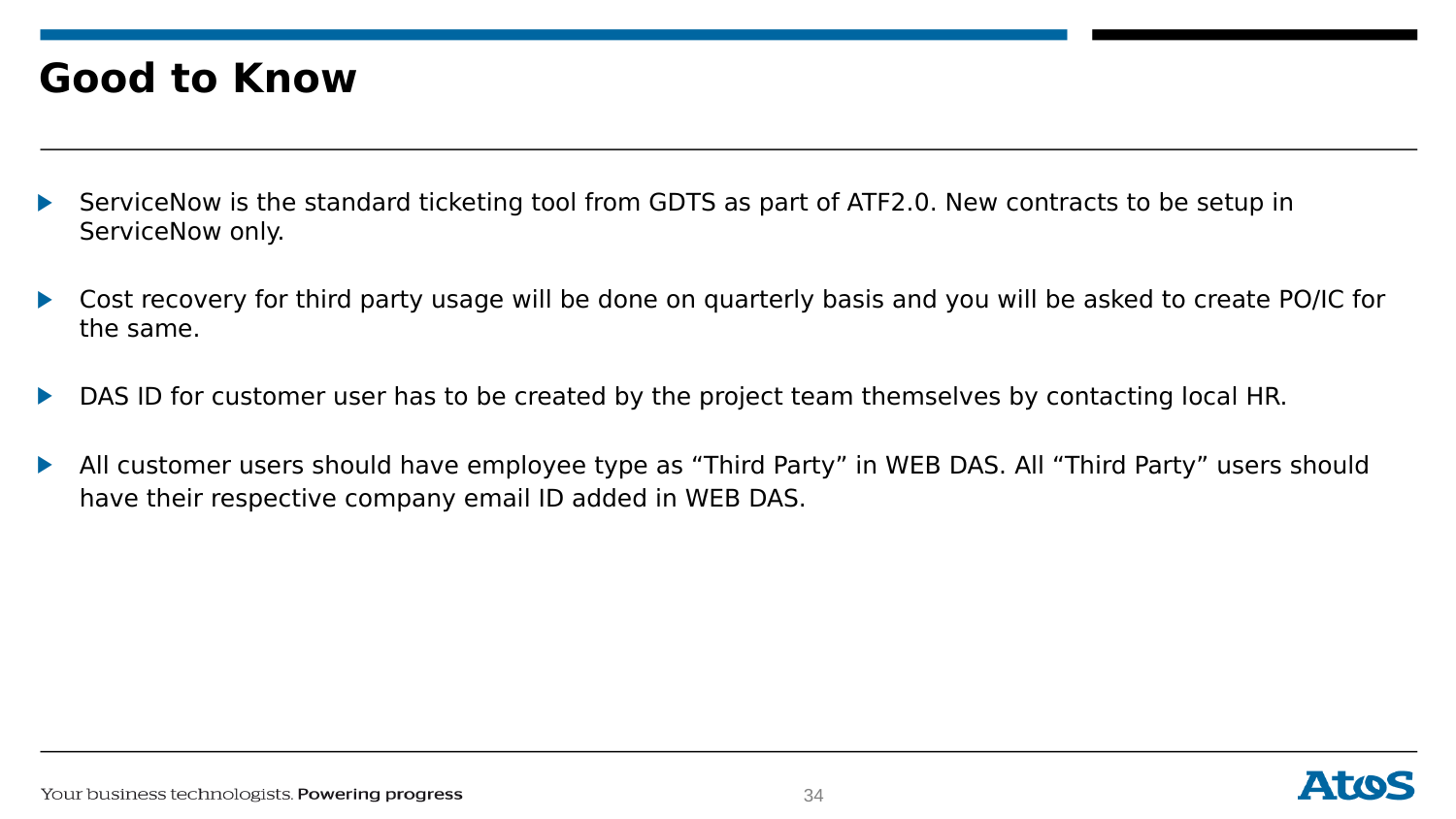

# Good to Know

ServiceNow is the standard ticketing tool from GDTS as part of ATF2.0. New contracts to be setup in ServiceNow only.

Cost recovery for third party usage will be done on quarterly basis and you will be asked to create PO/IC for the same.

DAS ID for customer user has to be created by the project team themselves by contacting local HR.

All customer users should have employee type as “Third Party” in WEB DAS. All “Third Party” users should have their respective company email ID added in WEB DAS.